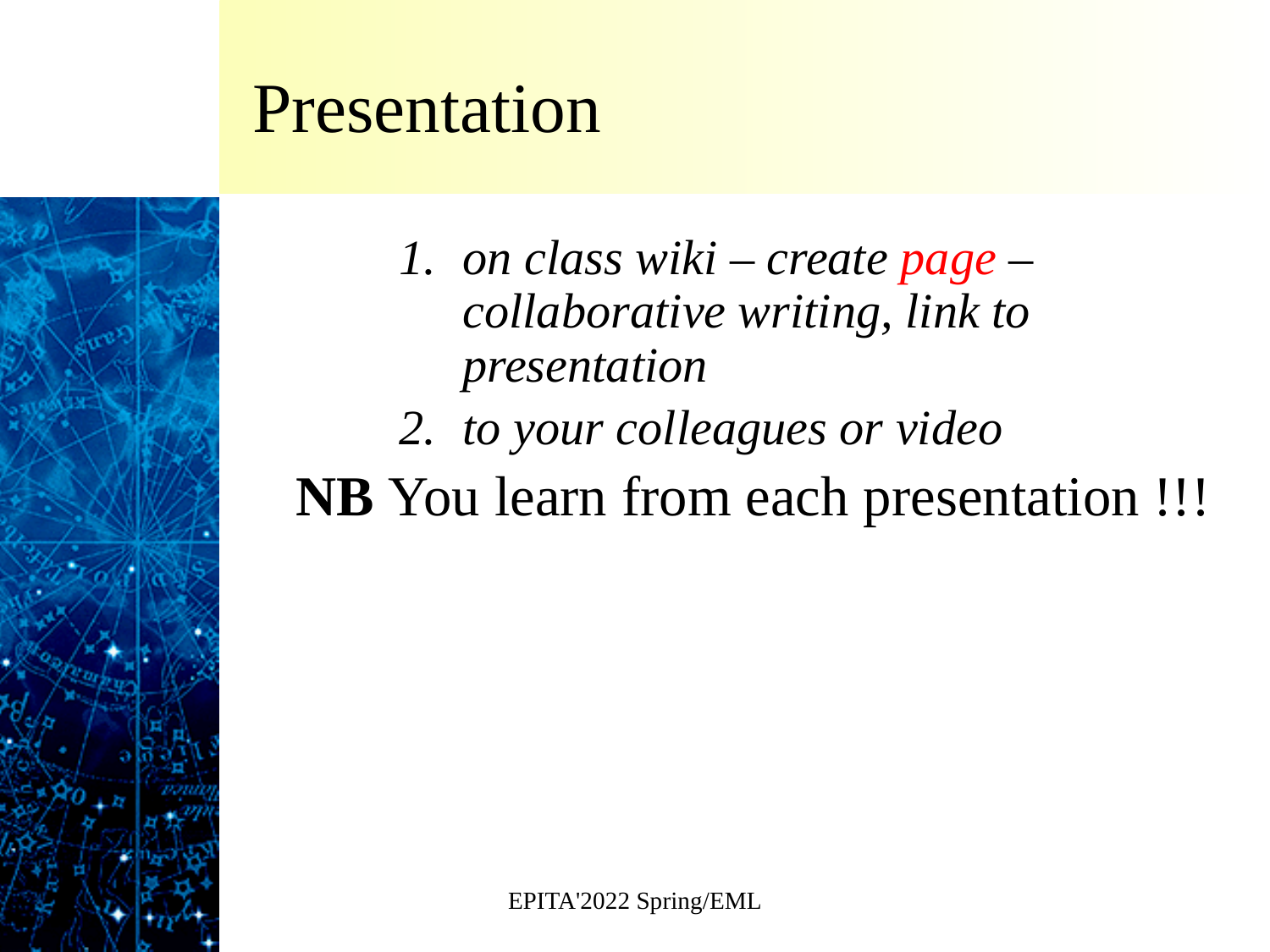

# Presentation
on class wiki – create page – collaborative writing, link to presentation
to your colleagues or video
NB You learn from each presentation !!!

EPITA'2022 Spring/EML